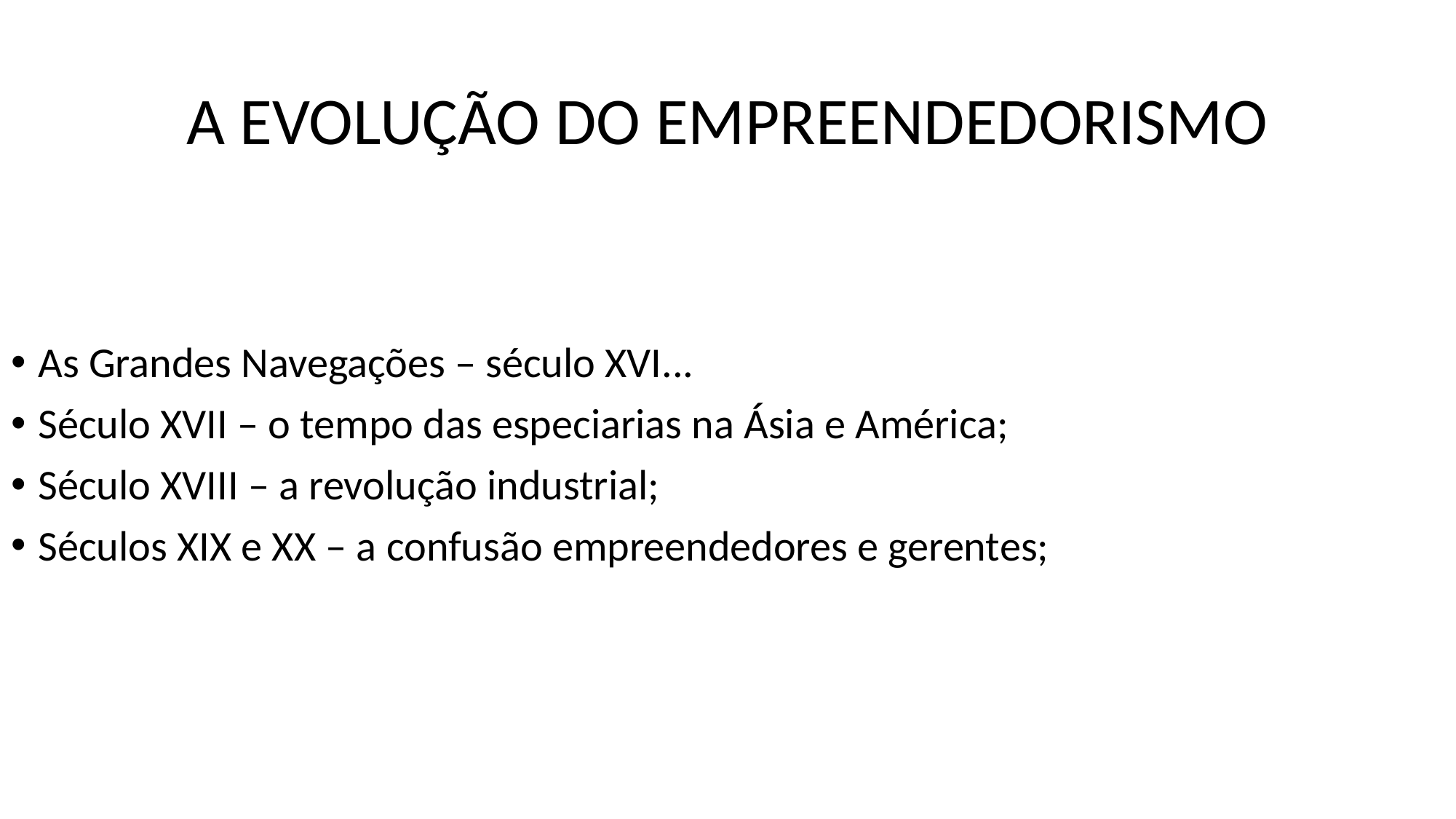

# A EVOLUÇÃO DO EMPREENDEDORISMO
As Grandes Navegações – século XVI...
Século XVII – o tempo das especiarias na Ásia e América;
Século XVIII – a revolução industrial;
Séculos XIX e XX – a confusão empreendedores e gerentes;